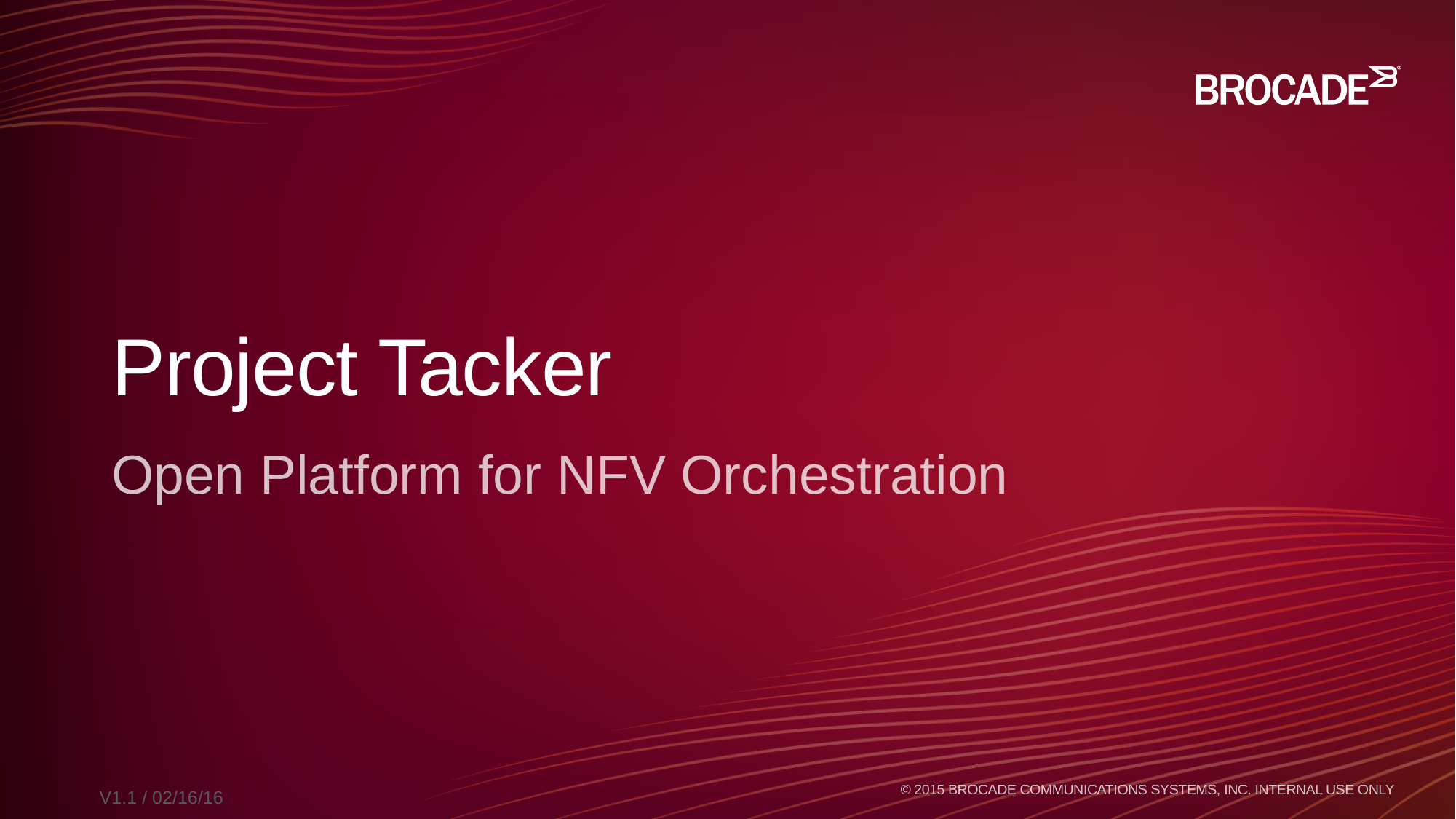

# Project Tacker
Open Platform for NFV Orchestration

V1.1 / 02/16/16